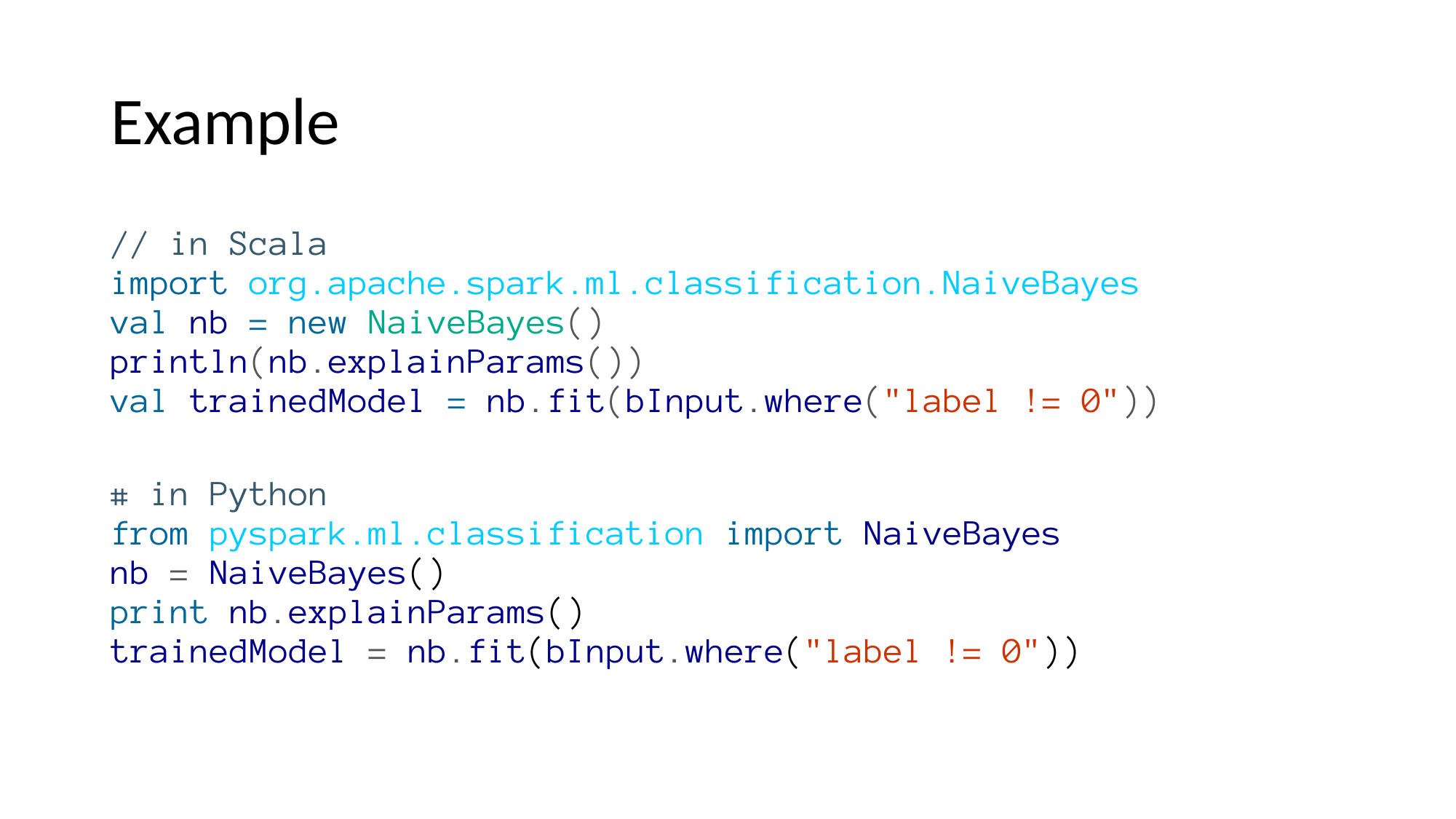

# Example
// in Scala
import org.apache.spark.ml.classification.NaiveBayes
val nb = new NaiveBayes()
println(nb.explainParams())
val trainedModel = nb.fit(bInput.where("label != 0"))
# in Python
from pyspark.ml.classification import NaiveBayes
nb = NaiveBayes()
print nb.explainParams()
trainedModel = nb.fit(bInput.where("label != 0"))